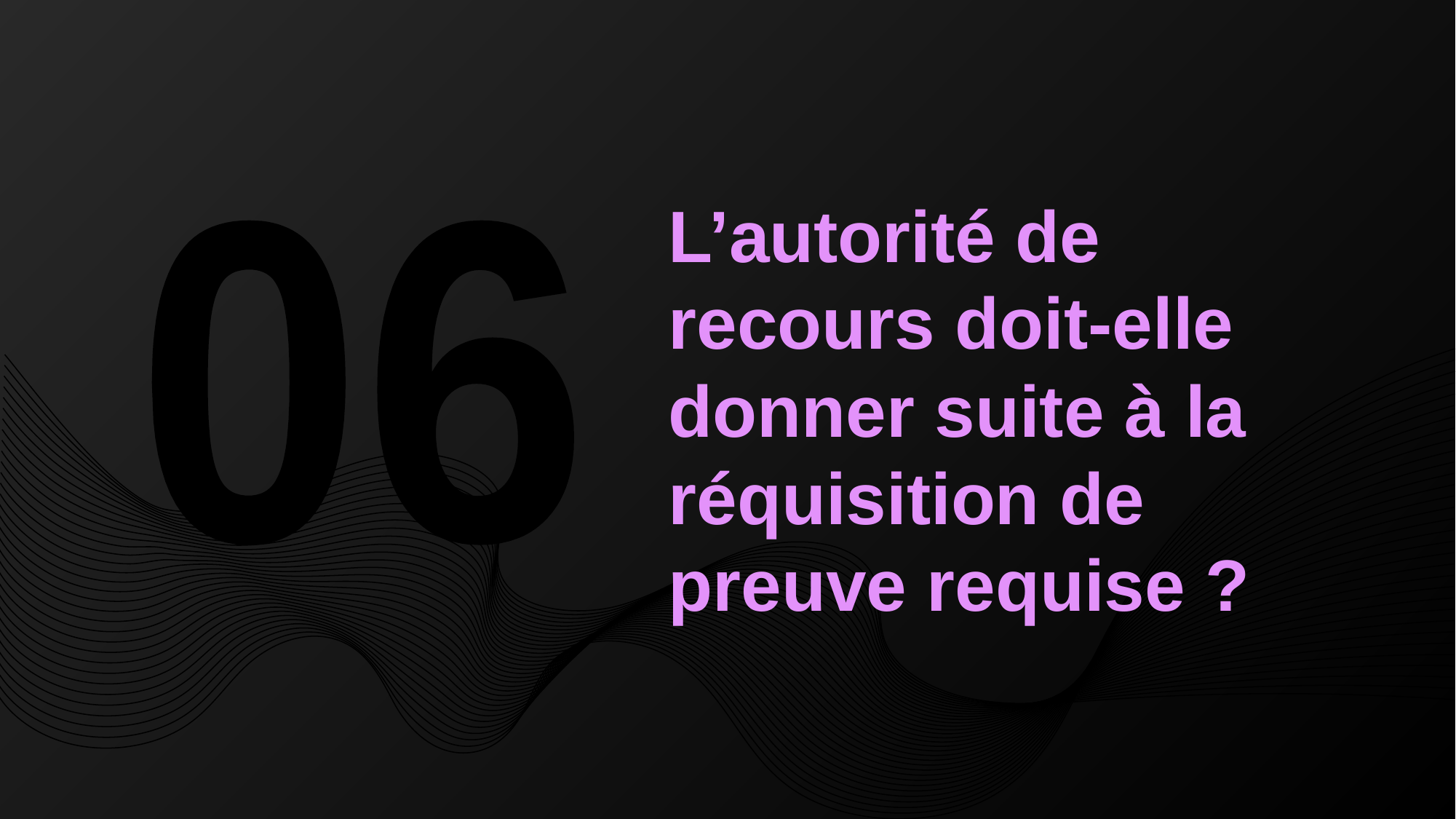

# L’autorité de recours doit-elle donner suite à la réquisition de preuve requise ?
06